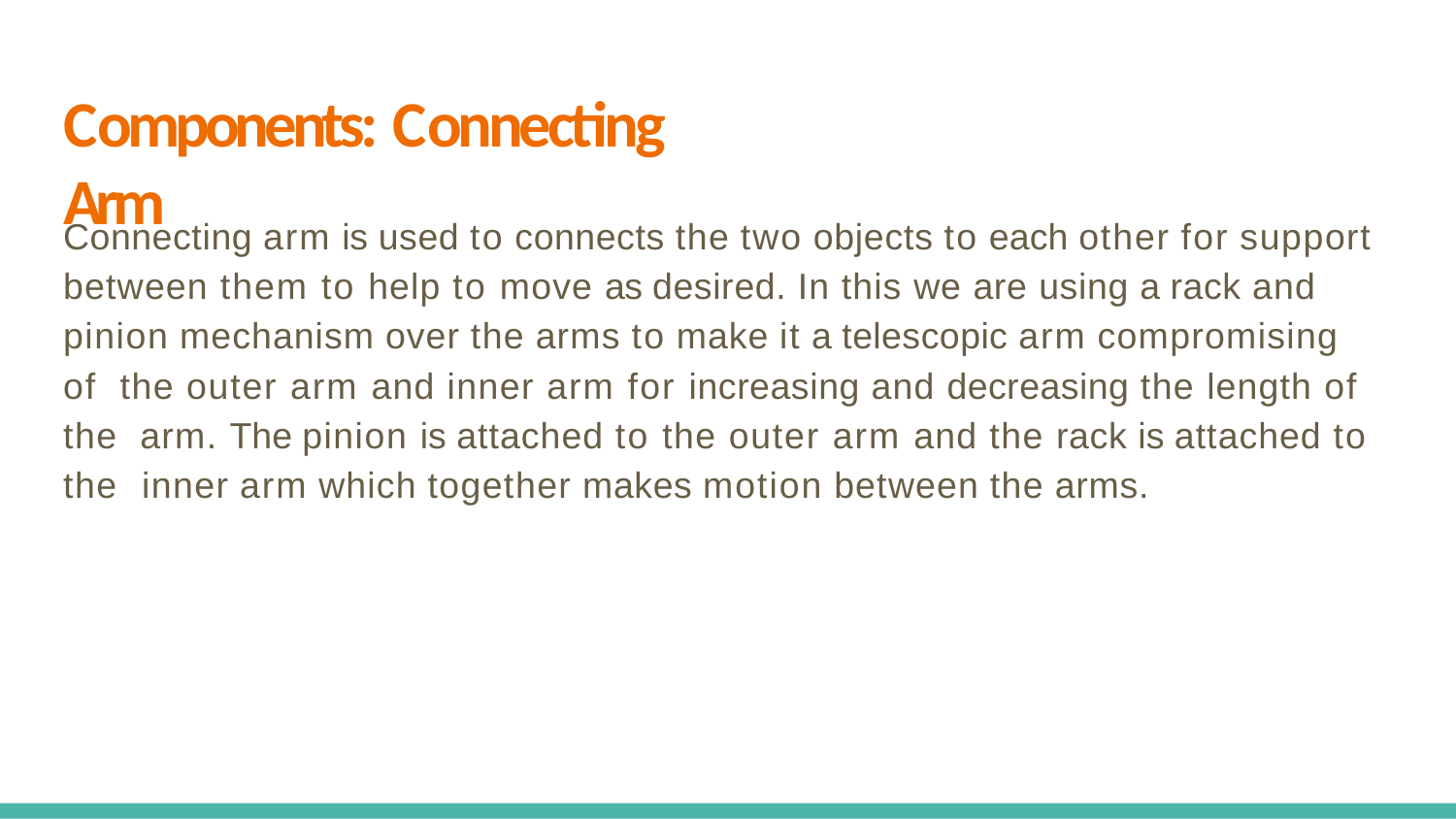

# Components: Connecting Arm
Connecting arm is used to connects the two objects to each other for support  between them to help to move as desired. In this we are using a rack and  pinion mechanism over the arms to make it a telescopic arm compromising of  the outer arm and inner arm for increasing and decreasing the length of the  arm. The pinion is attached to the outer arm and the rack is attached to the  inner arm which together makes motion between the arms.